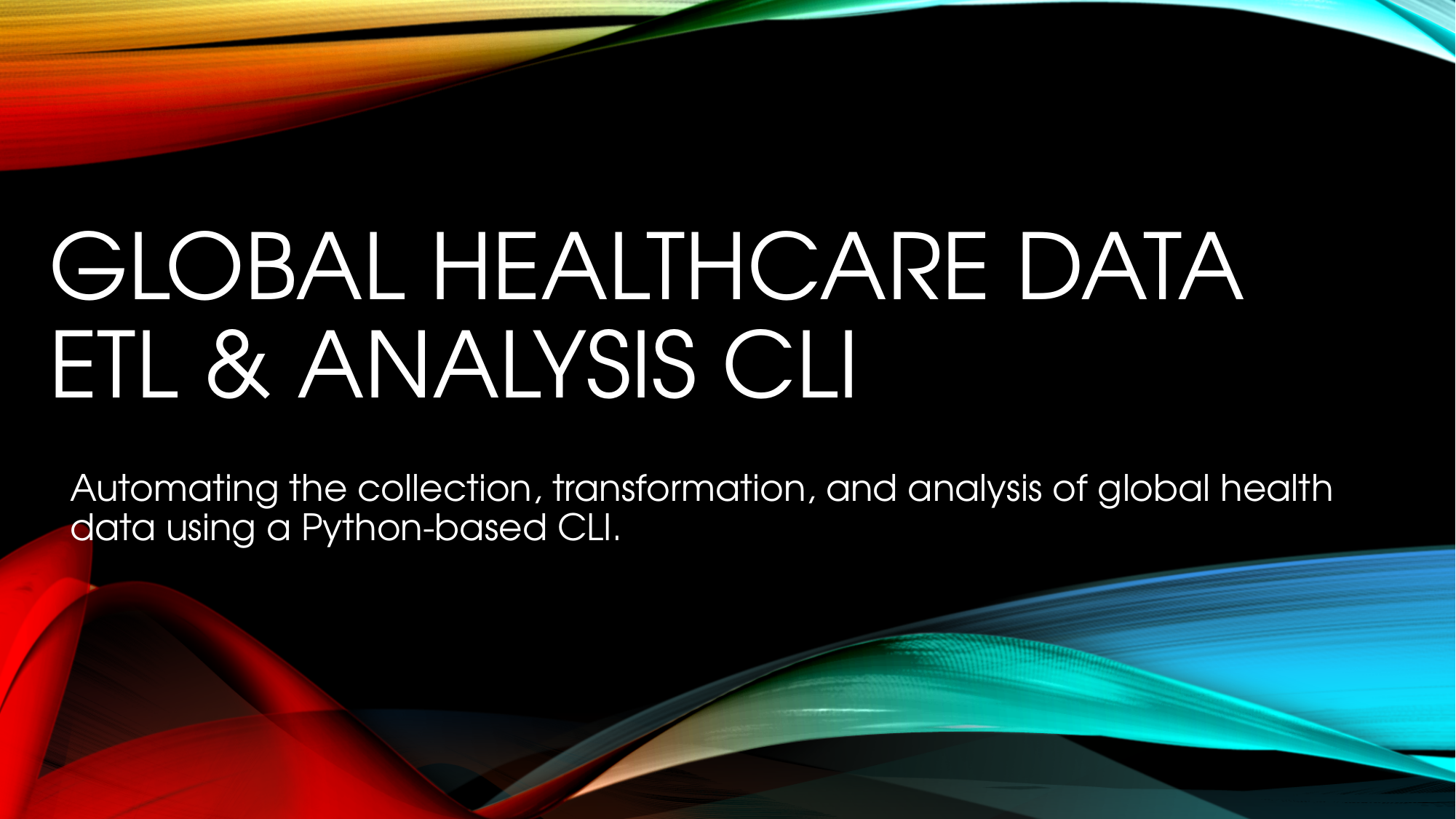

# Global Healthcare Data ETL & Analysis CLI
Automating the collection, transformation, and analysis of global health data using a Python-based CLI.